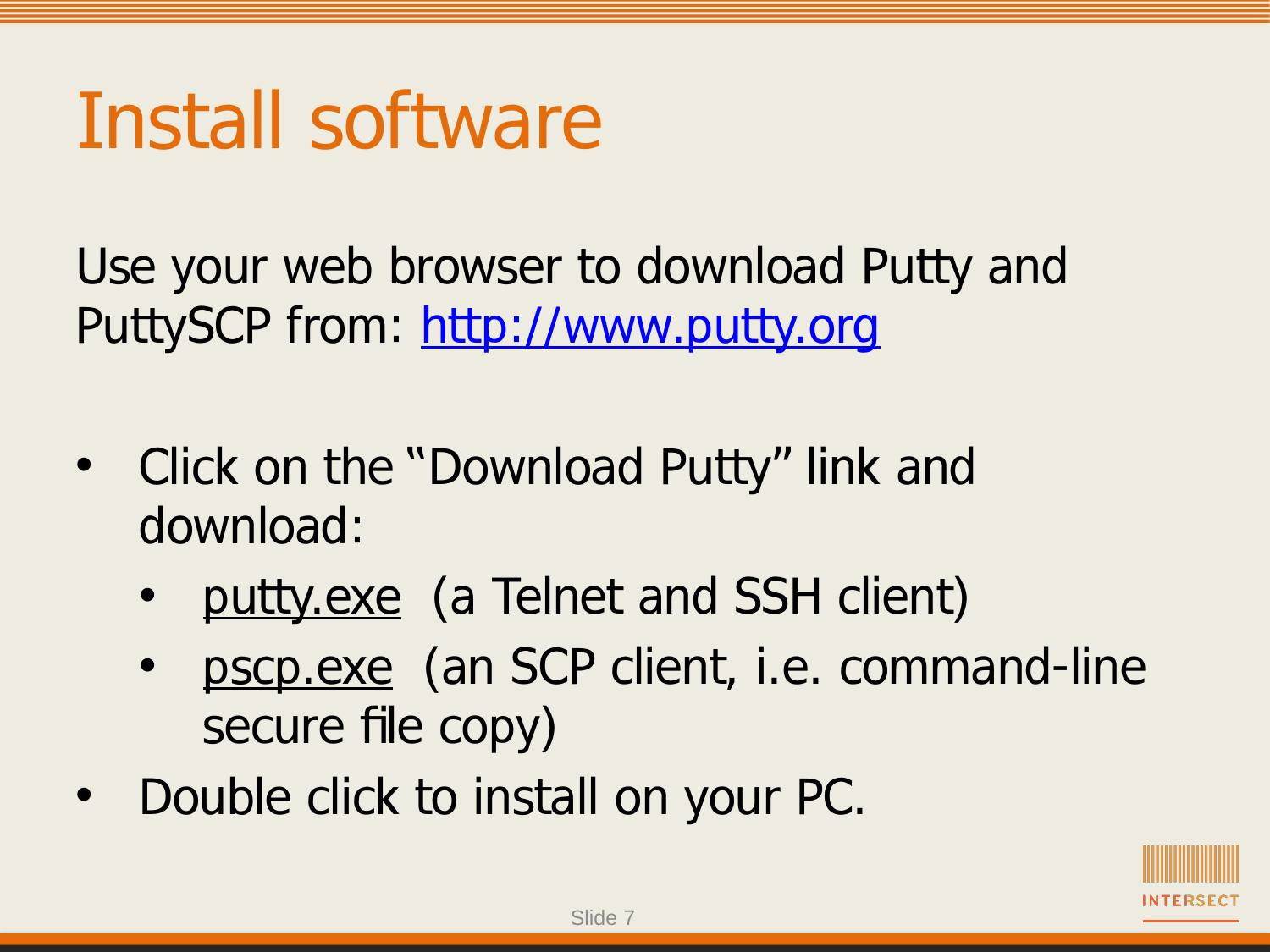

# Install software
Use your web browser to download Putty and PuttySCP from: http://www.putty.org

Click on the “Download Putty” link and download:
putty.exe  (a Telnet and SSH client)
pscp.exe  (an SCP client, i.e. command-line secure file copy)
Double click to install on your PC.

Slide 7